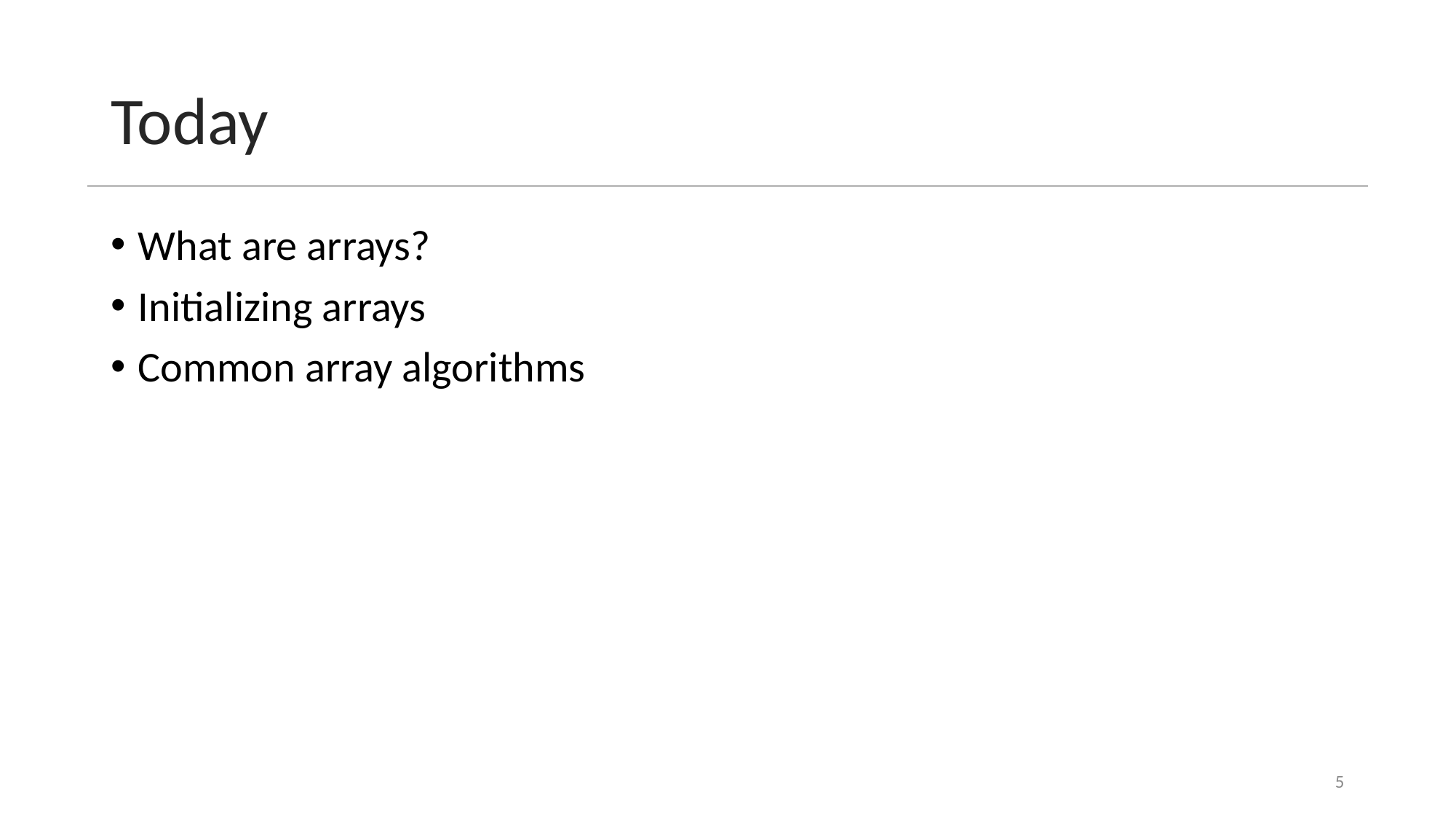

# Today
What are arrays?
Initializing arrays
Common array algorithms
5